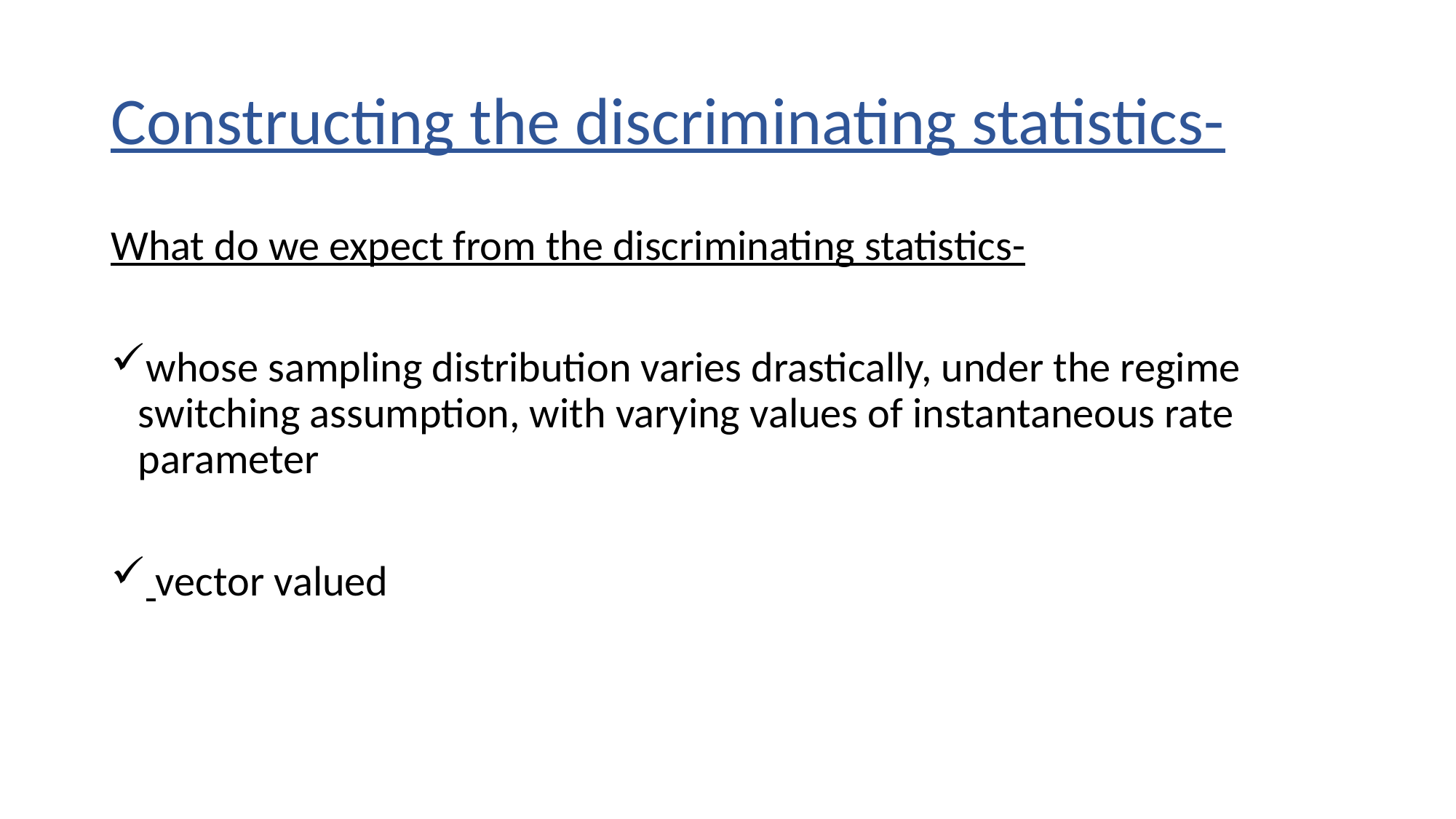

# Constructing the discriminating statistics-
What do we expect from the discriminating statistics-

whose sampling distribution varies drastically, under the regime switching assumption, with varying values of instantaneous rate parameter

 vector valued